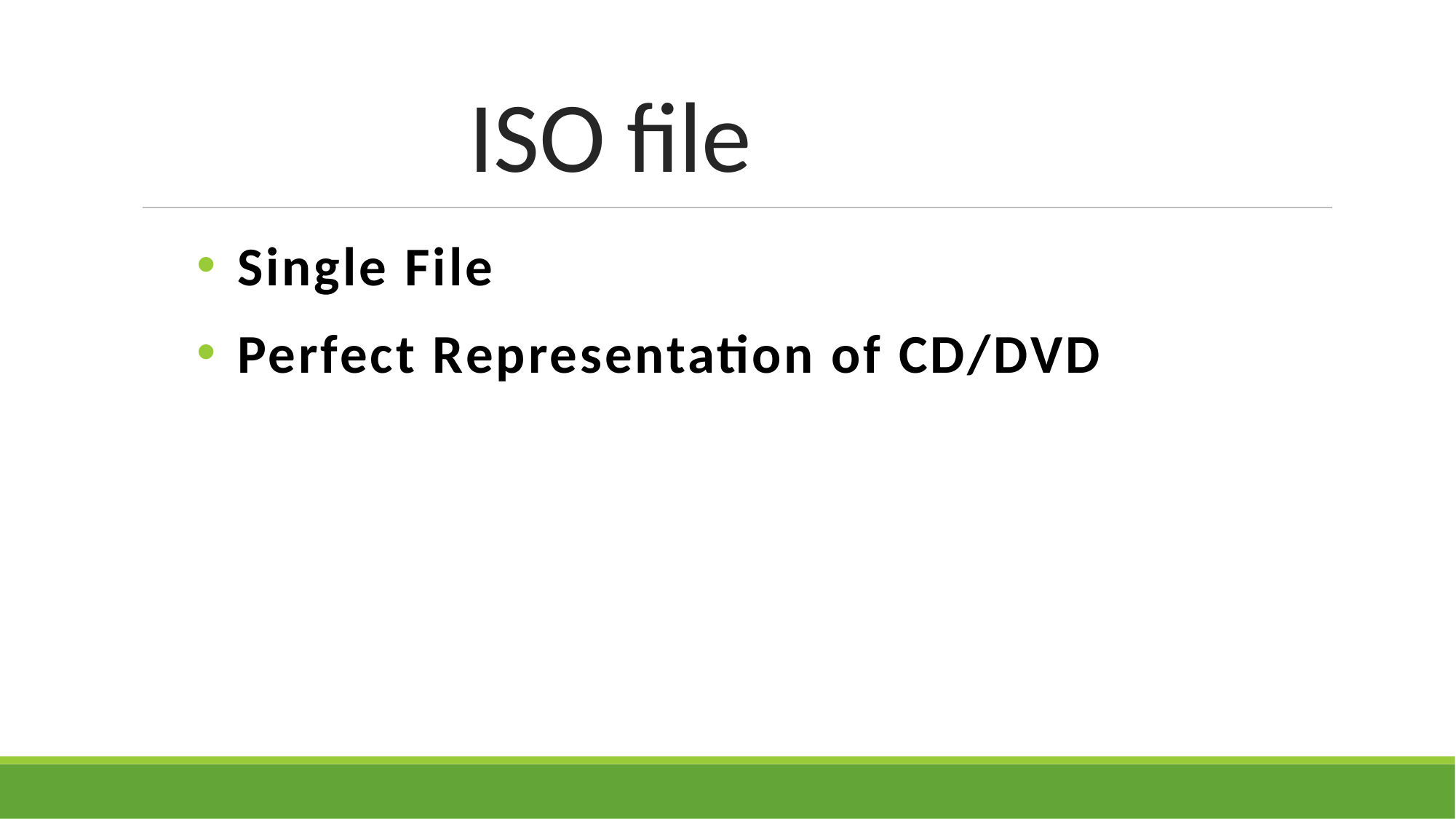

ISO file
Single File
Perfect Representation of CD/DVD